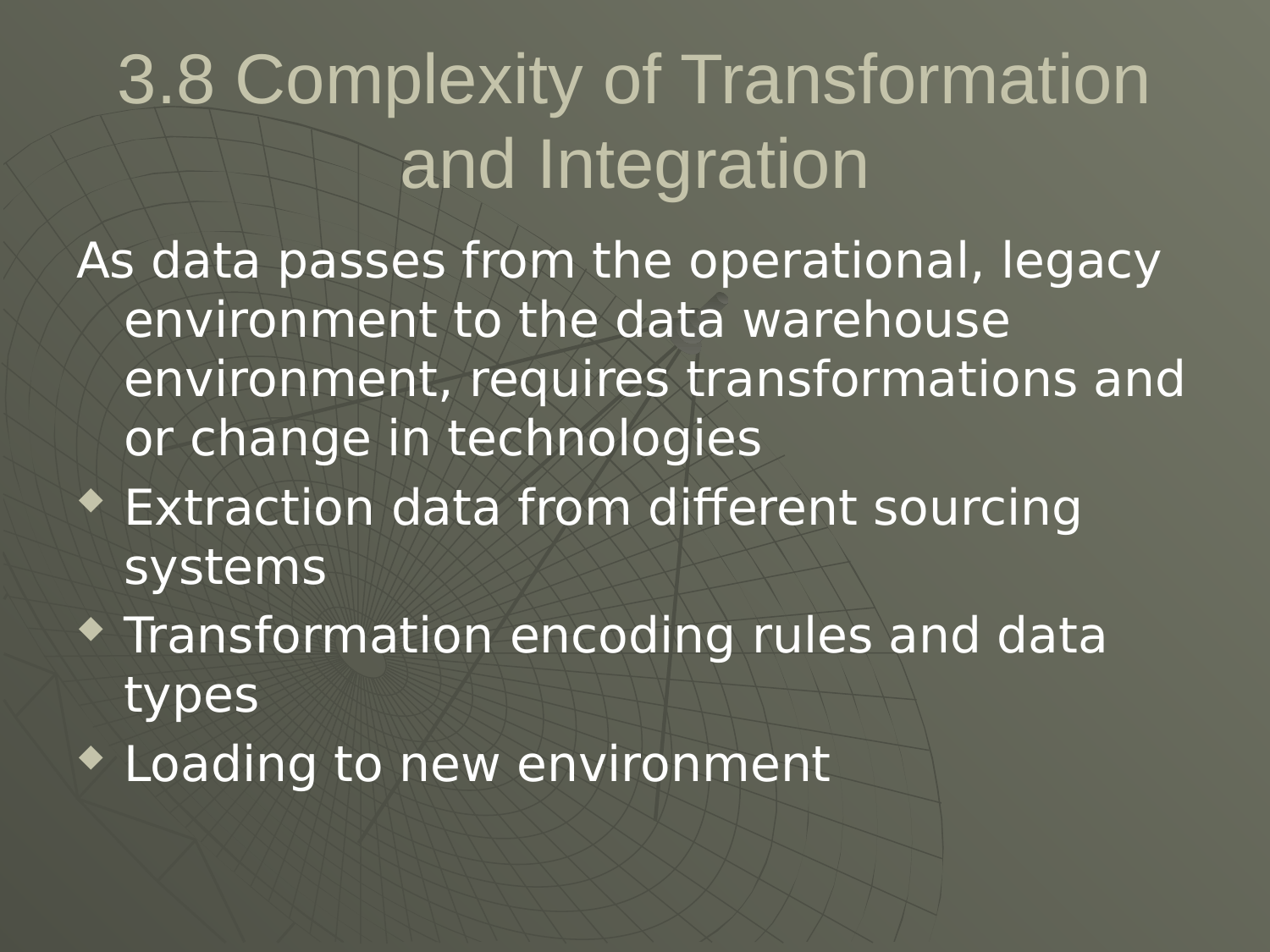

# 3.8 Complexity of Transformation and Integration
As data passes from the operational, legacy environment to the data warehouse environment, requires transformations and or change in technologies
Extraction data from different sourcing systems
Transformation encoding rules and data types
Loading to new environment